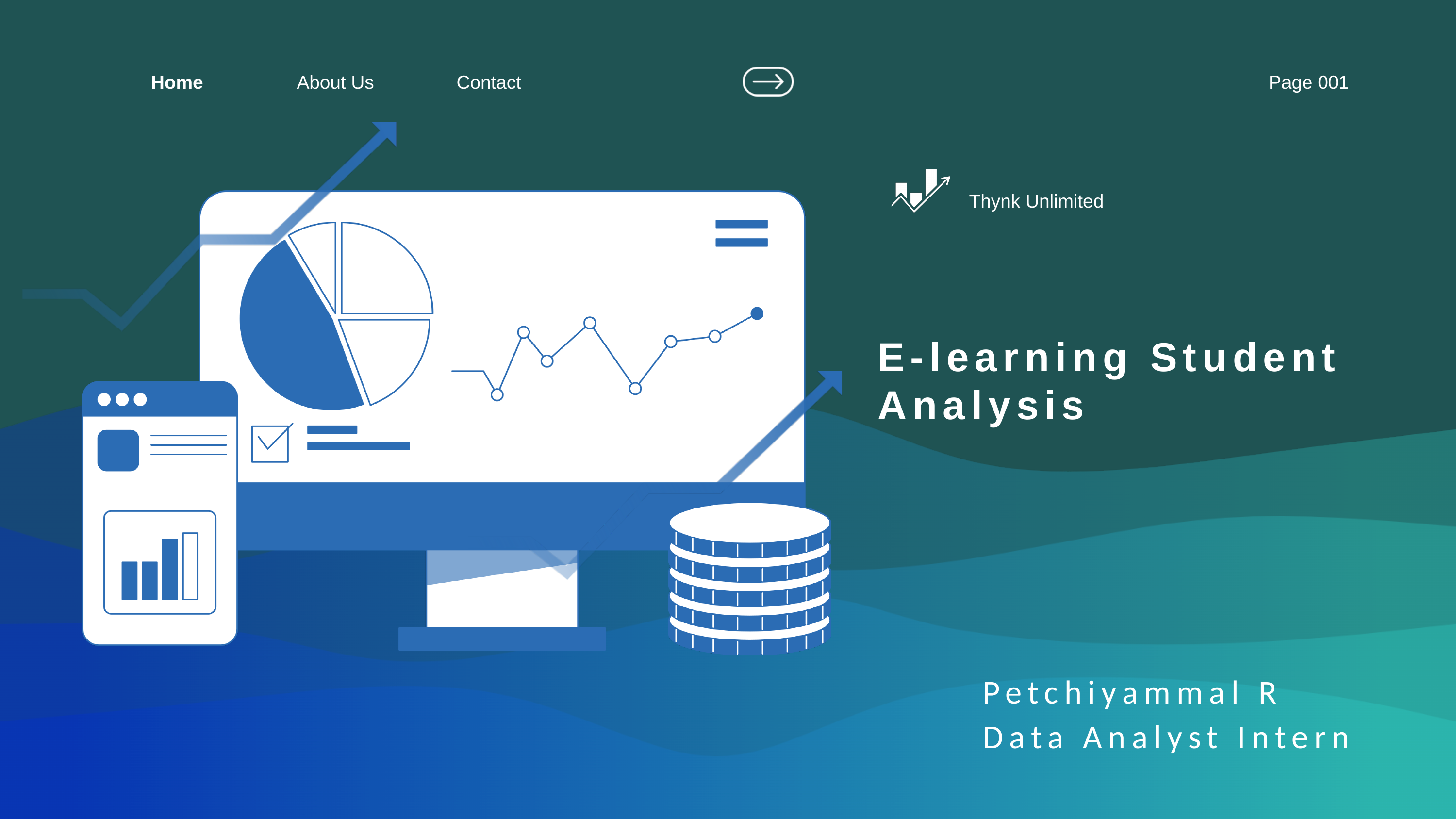

Home
About Us
Contact
Page 001

Thynk Unlimited
E-learning Student Analysis

Petchiyammal R

Data Analyst Intern